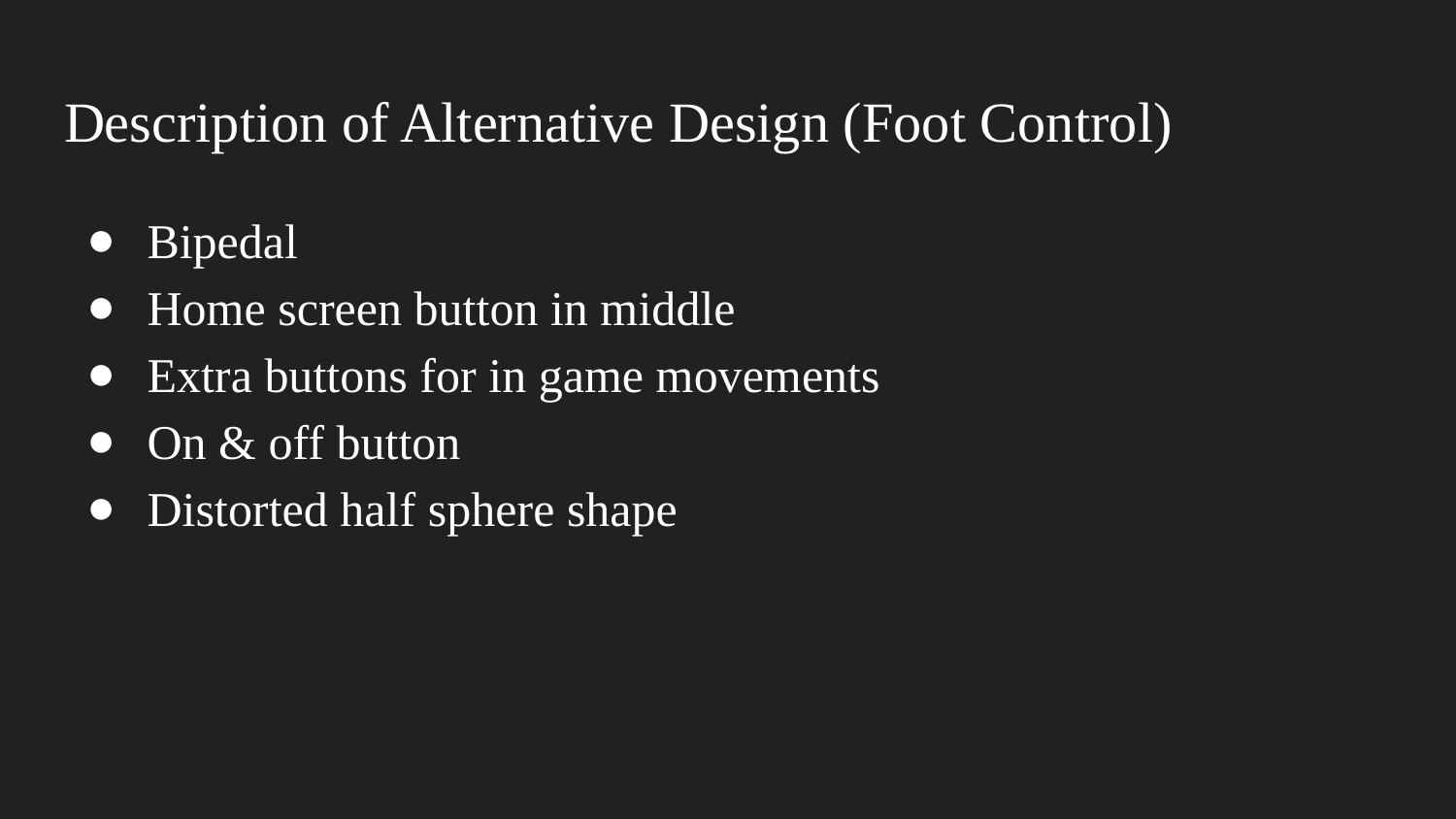

# Description of Alternative Design (Foot Control)
Bipedal
Home screen button in middle
Extra buttons for in game movements
On & off button
Distorted half sphere shape